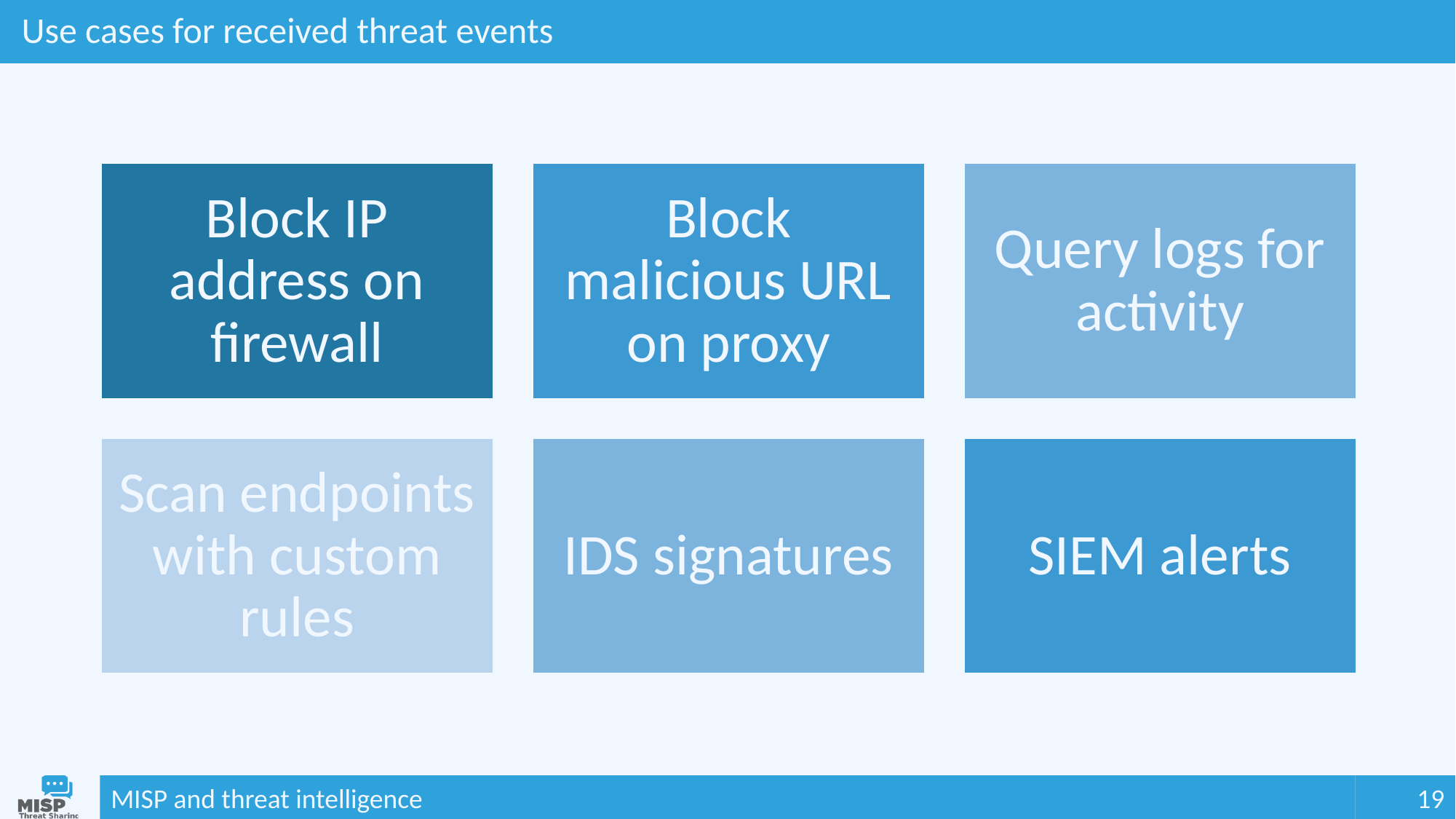

# Use cases for received threat events
Block IP address on firewall
Block malicious URL on proxy
Query logs for activity
Scan endpoints with custom rules
IDS signatures
SIEM alerts
MISP and threat intelligence
19